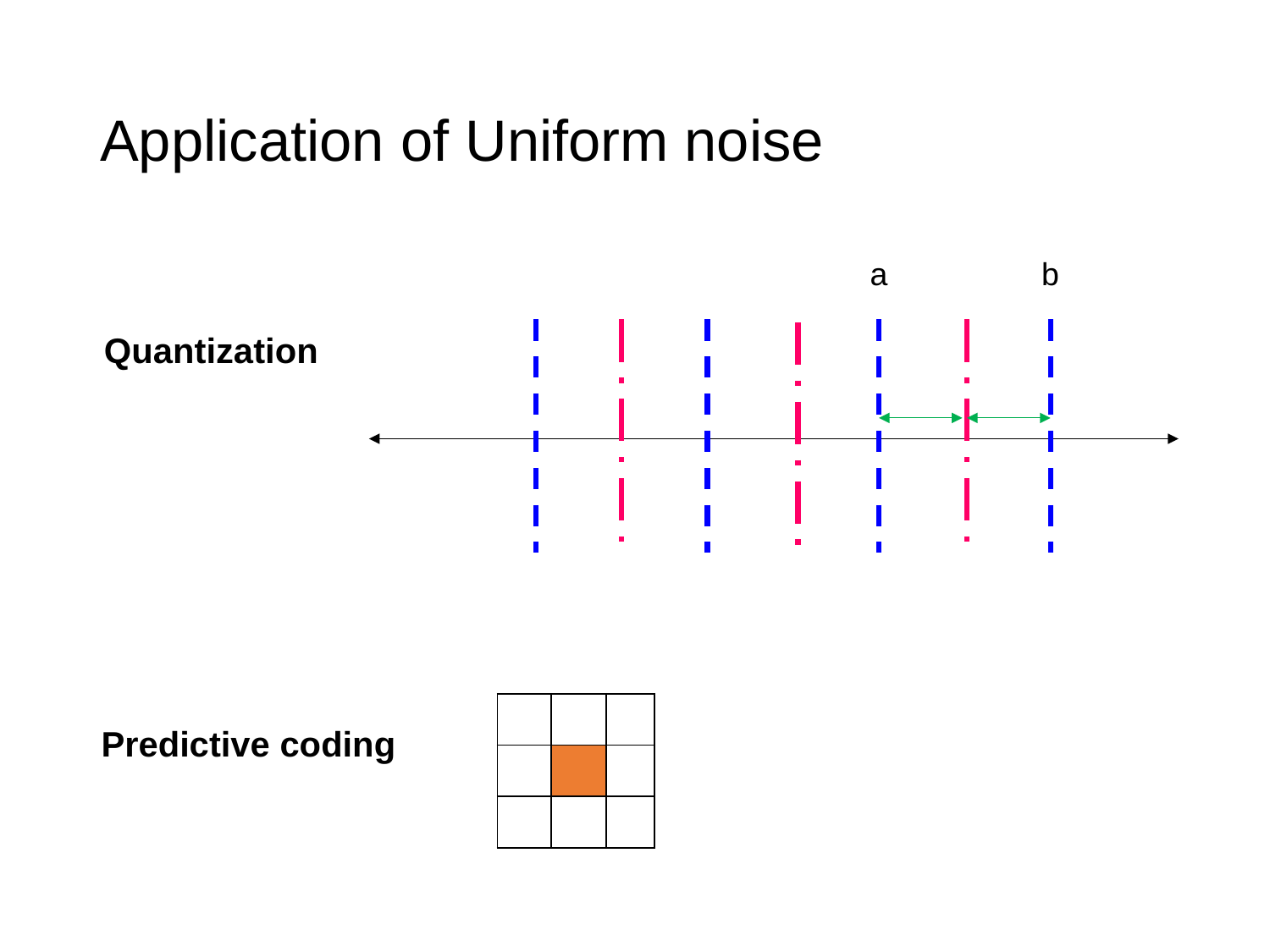

# Application of Uniform noise
b
a
Quantization
|  |  |  |
| --- | --- | --- |
|  |  |  |
|  |  |  |
Predictive coding